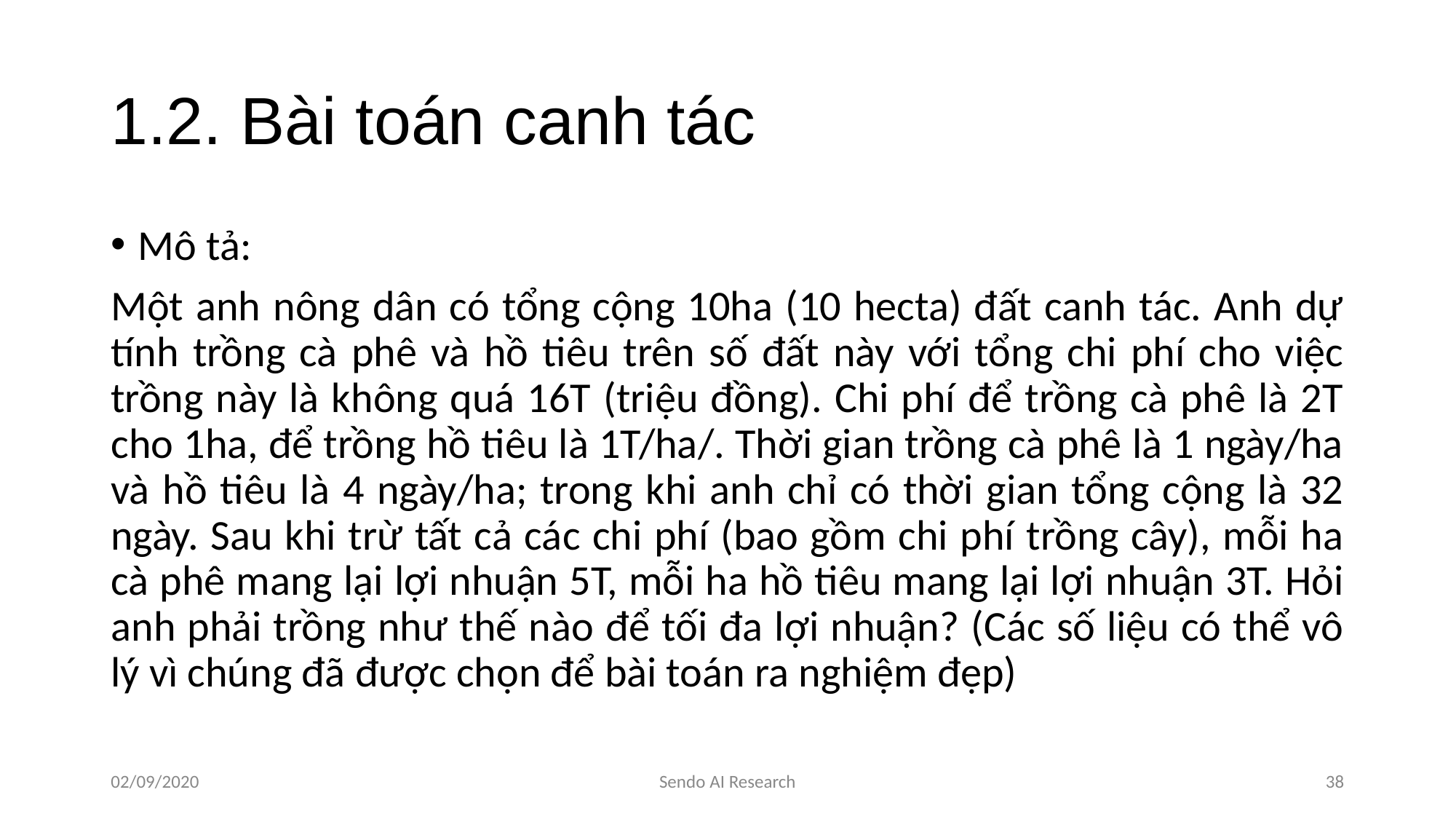

# 1.2. Bài toán canh tác
Mô tả:
Một anh nông dân có tổng cộng 10ha (10 hecta) đất canh tác. Anh dự tính trồng cà phê và hồ tiêu trên số đất này với tổng chi phí cho việc trồng này là không quá 16T (triệu đồng). Chi phí để trồng cà phê là 2T cho 1ha, để trồng hồ tiêu là 1T/ha/. Thời gian trồng cà phê là 1 ngày/ha và hồ tiêu là 4 ngày/ha; trong khi anh chỉ có thời gian tổng cộng là 32 ngày. Sau khi trừ tất cả các chi phí (bao gồm chi phí trồng cây), mỗi ha cà phê mang lại lợi nhuận 5T, mỗi ha hồ tiêu mang lại lợi nhuận 3T. Hỏi anh phải trồng như thế nào để tối đa lợi nhuận? (Các số liệu có thể vô lý vì chúng đã được chọn để bài toán ra nghiệm đẹp)
02/09/2020
Sendo AI Research
38